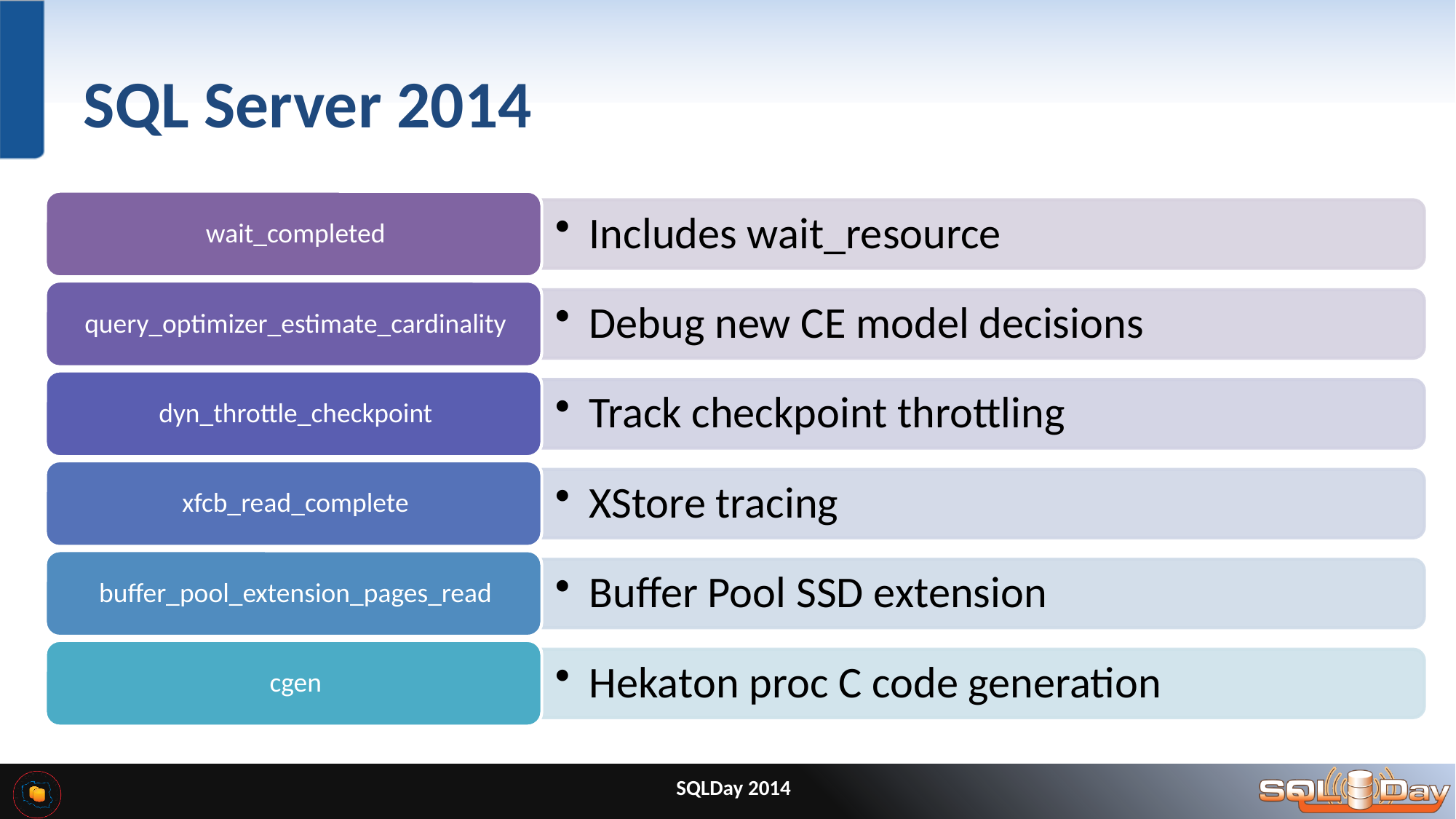

# SQL Server 2014
Includes wait_resource
wait_completed
Debug new CE model decisions
query_optimizer_estimate_cardinality
Track checkpoint throttling
dyn_throttle_checkpoint
XStore tracing
xfcb_read_complete
Buffer Pool SSD extension
buffer_pool_extension_pages_read
Hekaton proc C code generation
cgen
SQLDay 2014